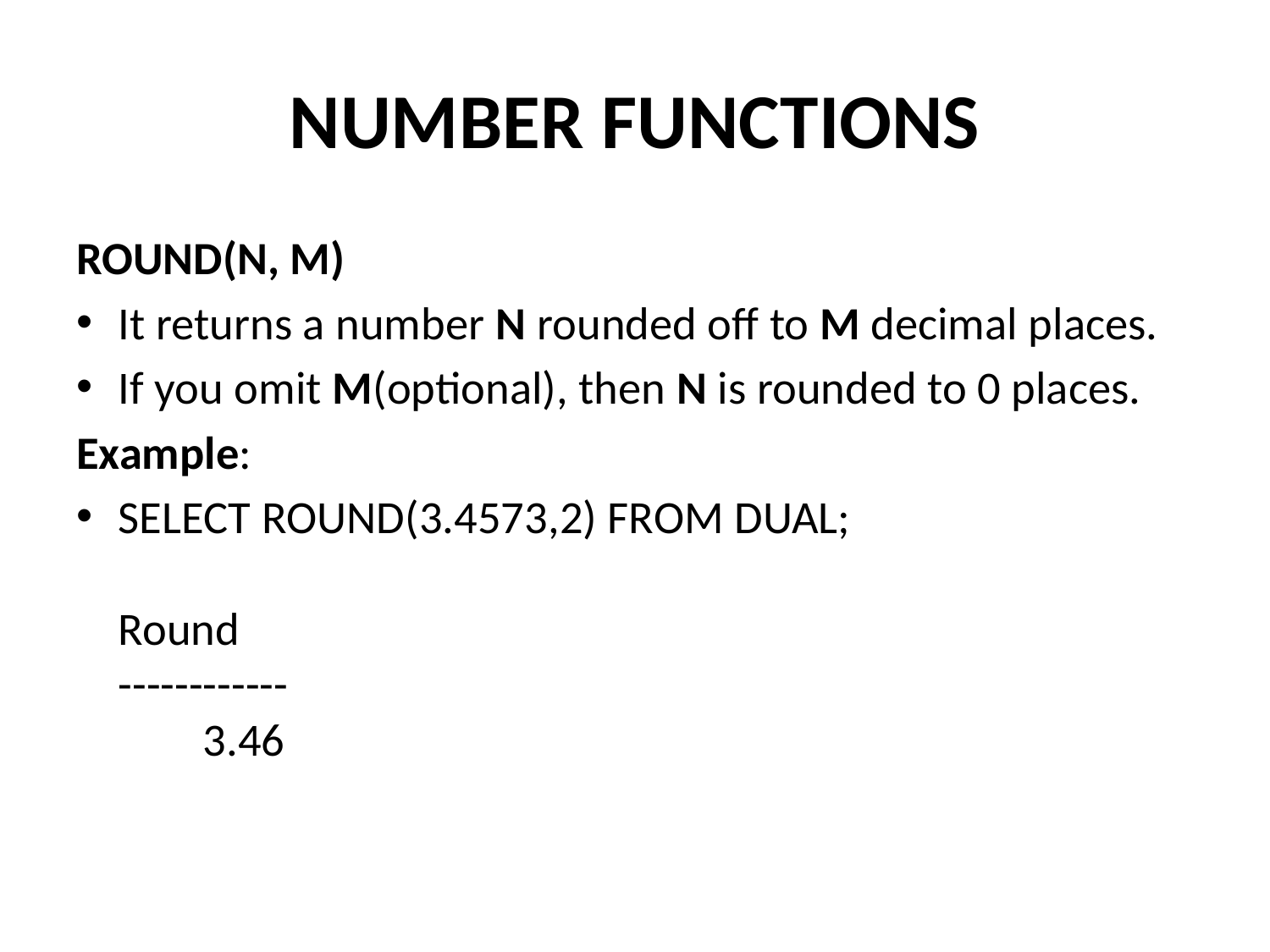

# NUMBER FUNCTIONS
ROUND(N, M)
It returns a number N rounded off to M decimal places.
If you omit M(optional), then N is rounded to 0 places.
Example:
SELECT ROUND(3.4573,2) FROM DUAL;
Round
------------
        3.46